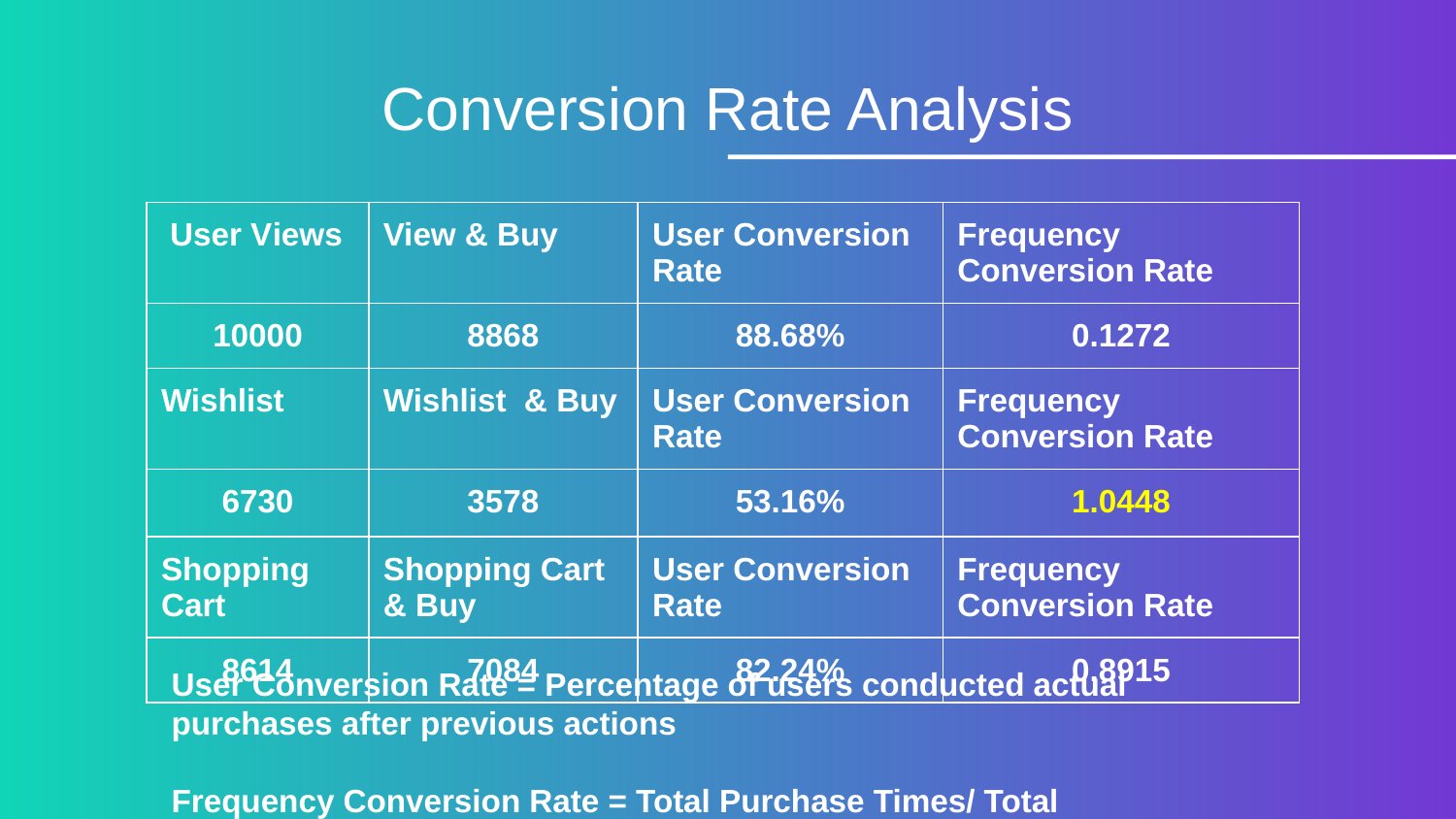

# Conversion Rate Analysis
| User Views | View & Buy | User Conversion Rate | Frequency Conversion Rate |
| --- | --- | --- | --- |
| 10000 | 8868 | 88.68% | 0.1272 |
| Wishlist | Wishlist & Buy | User Conversion Rate | Frequency Conversion Rate |
| 6730 | 3578 | 53.16% | 1.0448 |
| Shopping Cart | Shopping Cart & Buy | User Conversion Rate | Frequency Conversion Rate |
| 8614 | 7084 | 82.24% | 0.8915 |
User Conversion Rate = Percentage of users conducted actual  purchases after previous actions

Frequency Conversion Rate = Total Purchase Times/ Total View/Wishlist/Cart Times  (of active users)